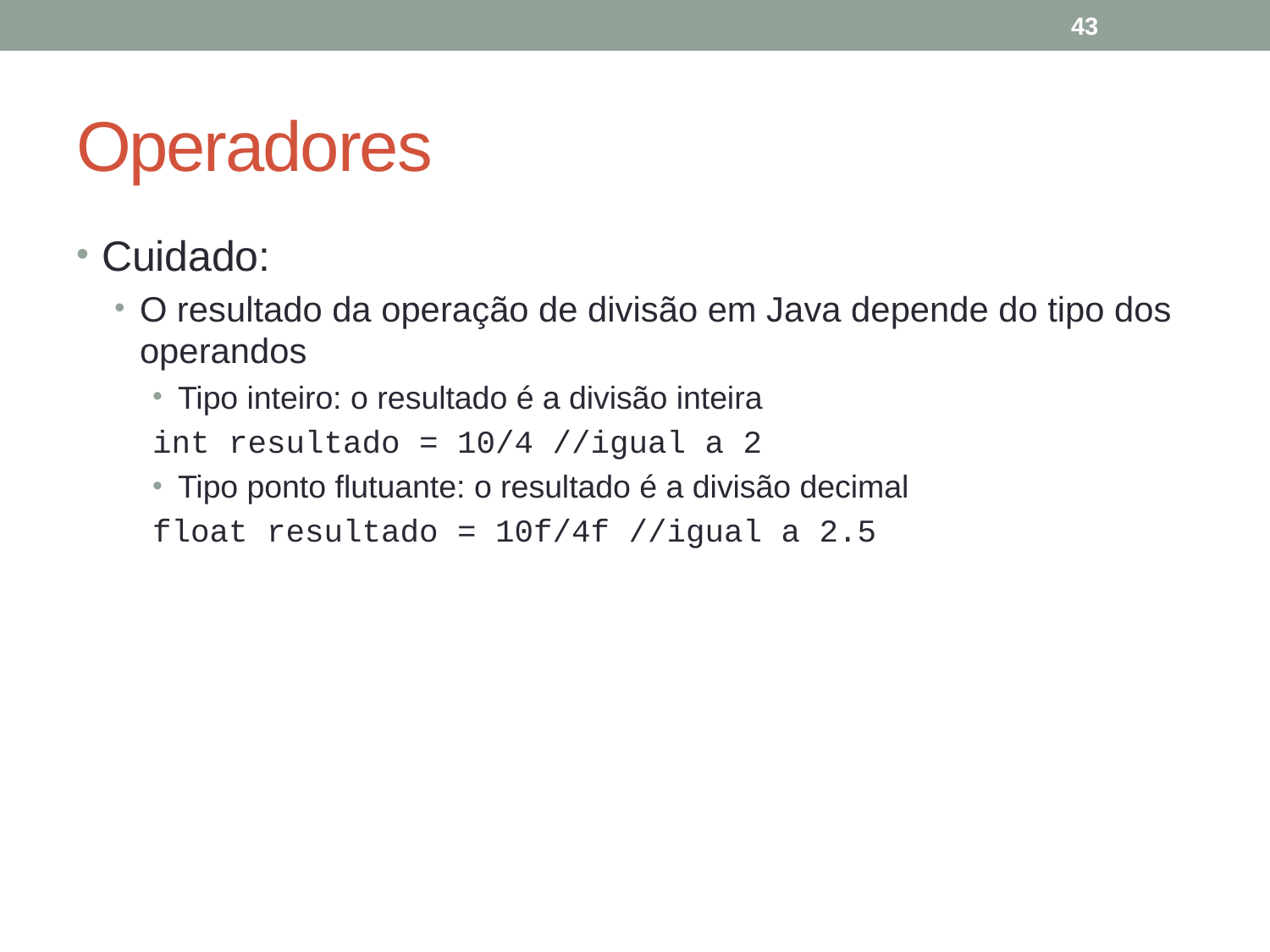

43
# Operadores
Cuidado:
O resultado da operação de divisão em Java depende do tipo dos operandos
Tipo inteiro: o resultado é a divisão inteira
int resultado = 10/4 //igual a 2
Tipo ponto flutuante: o resultado é a divisão decimal
float resultado = 10f/4f //igual a 2.5